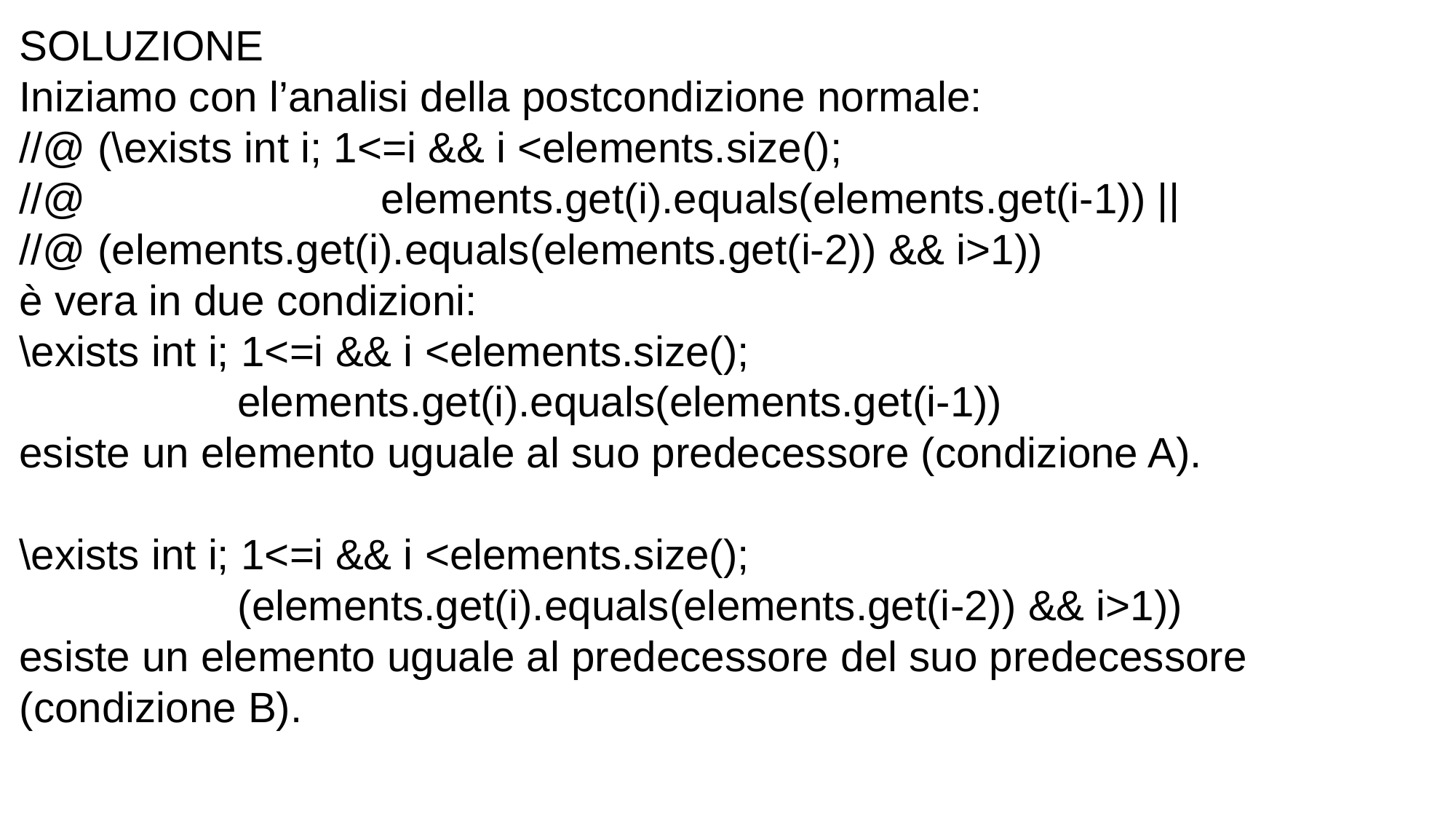

SOLUZIONE
Iniziamo con l’analisi della postcondizione normale:
//@ (\exists int i; 1<=i && i <elements.size();
//@                         elements.get(i).equals(elements.get(i-1)) ||
//@ (elements.get(i).equals(elements.get(i-2)) && i>1))
è vera in due condizioni:
\exists int i; 1<=i && i <elements.size();
		elements.get(i).equals(elements.get(i-1))
esiste un elemento uguale al suo predecessore (condizione A).

\exists int i; 1<=i && i <elements.size();
		(elements.get(i).equals(elements.get(i-2)) && i>1))
esiste un elemento uguale al predecessore del suo predecessore (condizione B).